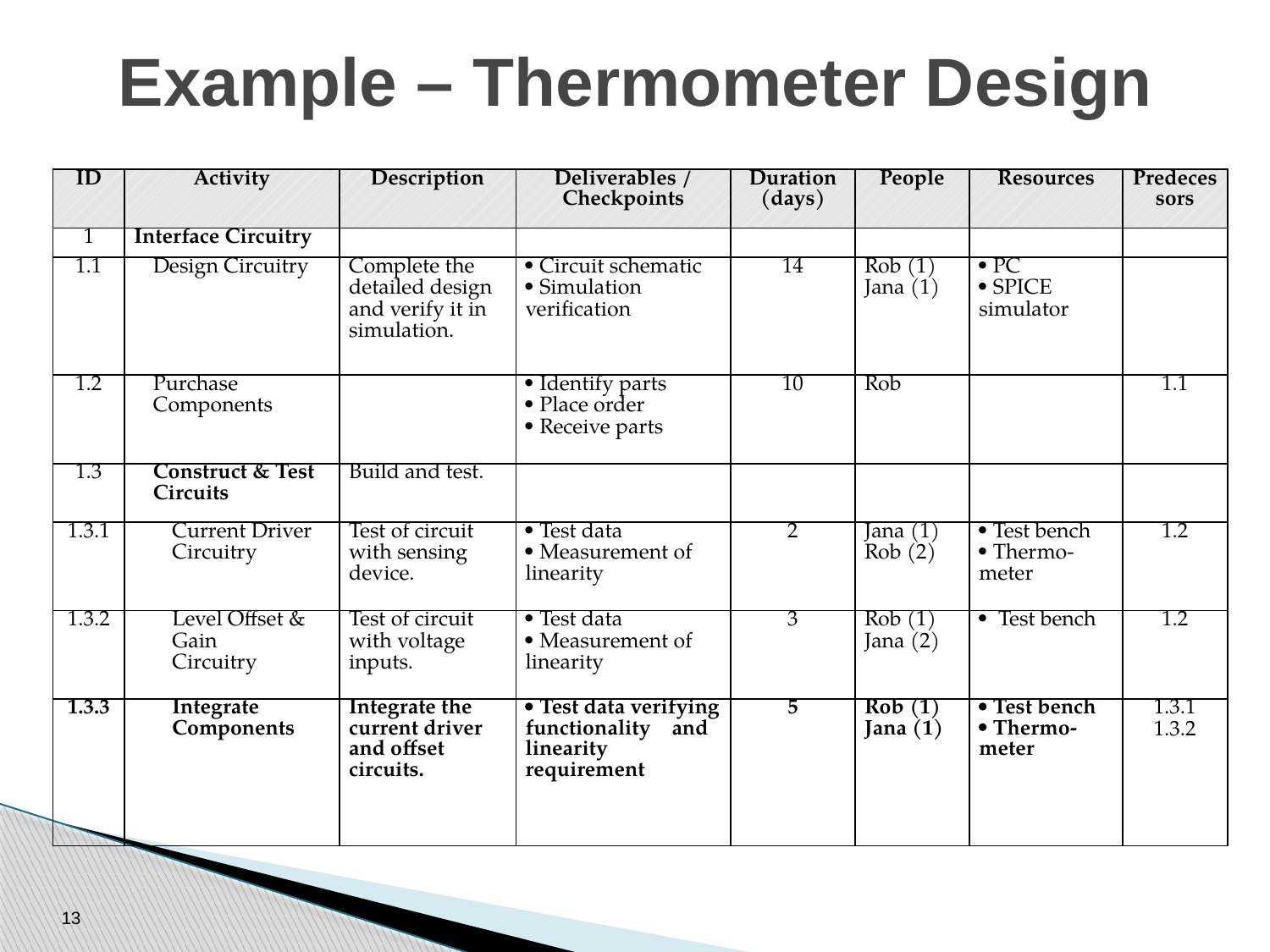

# Example – Thermometer Design
| ID | Activity | Description | Deliverables / Checkpoints | Duration (days) | People | Resources | Predecessors |
| --- | --- | --- | --- | --- | --- | --- | --- |
| 1 | Interface Circuitry |  |  |  |  |  |  |
| 1.1 | Design Circuitry | Complete the detailed design and verify it in simulation. | • Circuit schematic • Simulation verification | 14 | Rob (1) Jana (1) | • PC • SPICE simulator |  |
| 1.2 | Purchase Components |  | • Identify parts • Place order • Receive parts | 10 | Rob |  | 1.1 |
| 1.3 | Construct & Test Circuits | Build and test. |  |  |  |  |  |
| 1.3.1 | Current Driver Circuitry | Test of circuit with sensing device. | • Test data • Measurement of linearity | 2 | Jana (1) Rob (2) | • Test bench • Thermo- meter | 1.2 |
| 1.3.2 | Level Offset & Gain Circuitry | Test of circuit with voltage inputs. | • Test data • Measurement of linearity | 3 | Rob (1) Jana (2) | • Test bench | 1.2 |
| 1.3.3 | Integrate Components | Integrate the current driver and offset circuits. | • Test data verifying functionality and linearity requirement | 5 | Rob (1) Jana (1) | • Test bench • Thermo- meter | 1.3.1 1.3.2 |
13